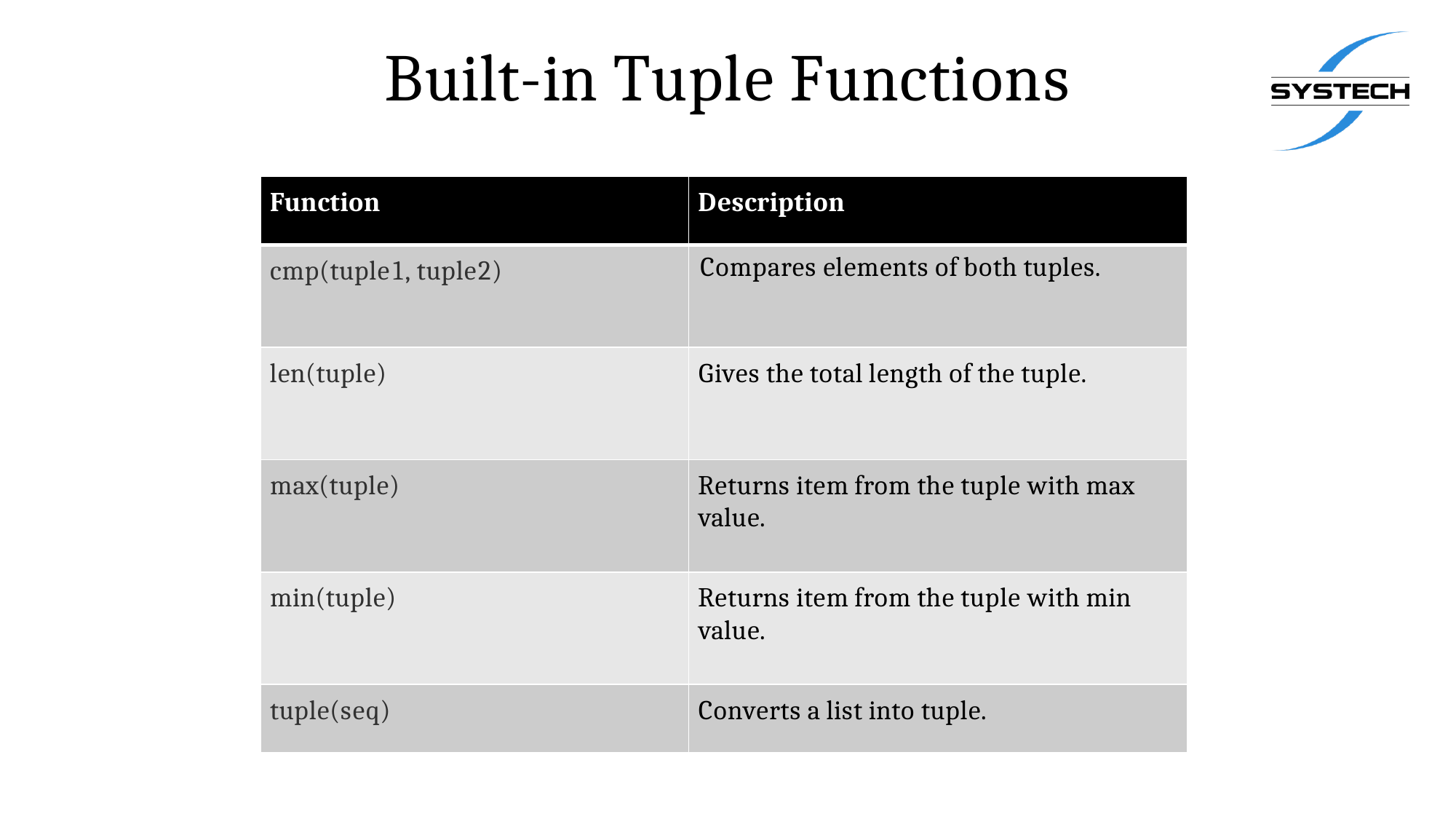

# Built-in Tuple Functions
| Function | Description |
| --- | --- |
| cmp(tuple1, tuple2) | Compares elements of both tuples. |
| len(tuple) | Gives the total length of the tuple. |
| max(tuple) | Returns item from the tuple with max value. |
| min(tuple) | Returns item from the tuple with min value. |
| tuple(seq) | Converts a list into tuple. |